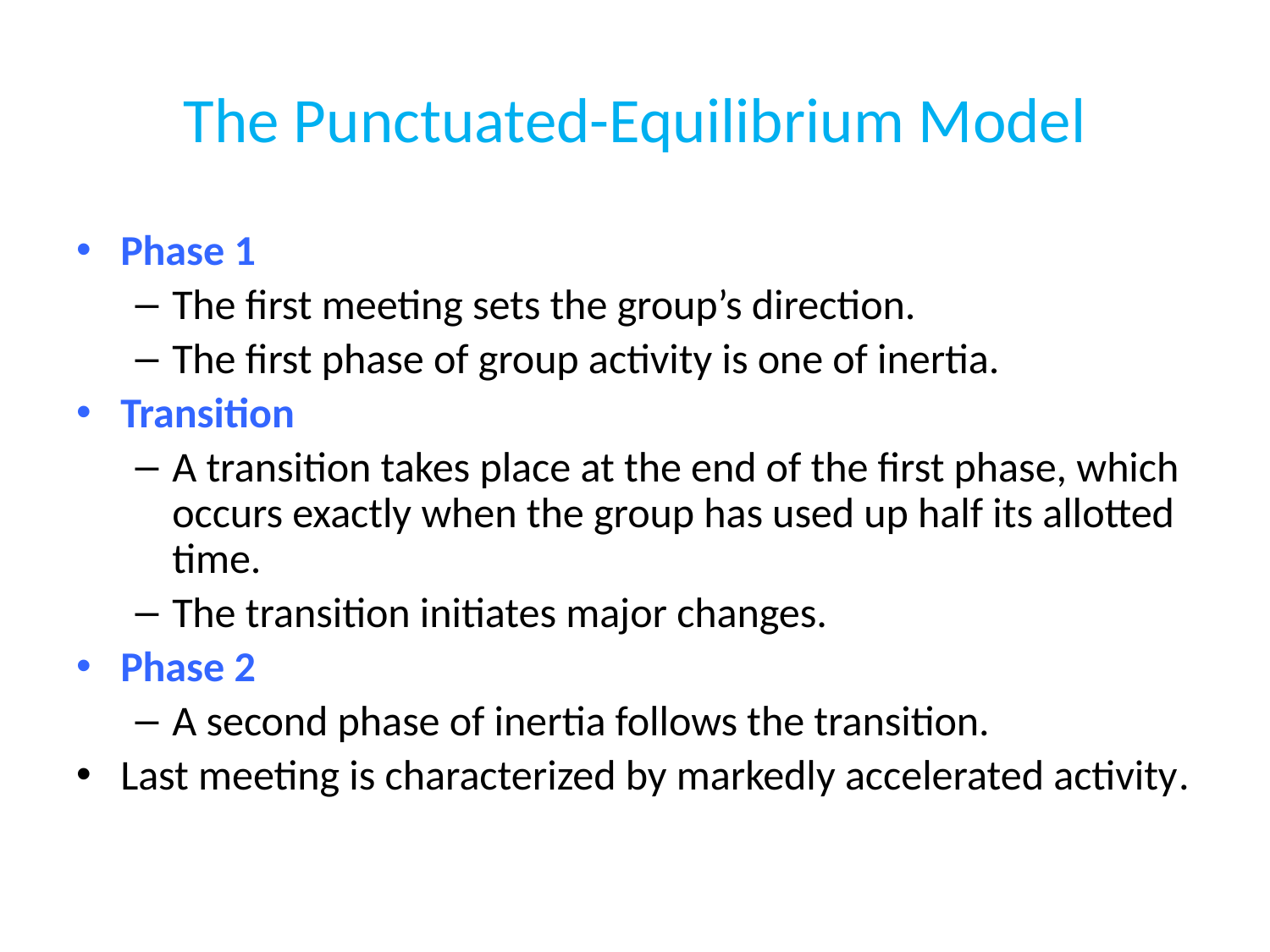

# The Punctuated-Equilibrium Model
Phase 1
The first meeting sets the group’s direction.
The first phase of group activity is one of inertia.
Transition
A transition takes place at the end of the first phase, which occurs exactly when the group has used up half its allotted time.
The transition initiates major changes.
Phase 2
A second phase of inertia follows the transition.
Last meeting is characterized by markedly accelerated activity.